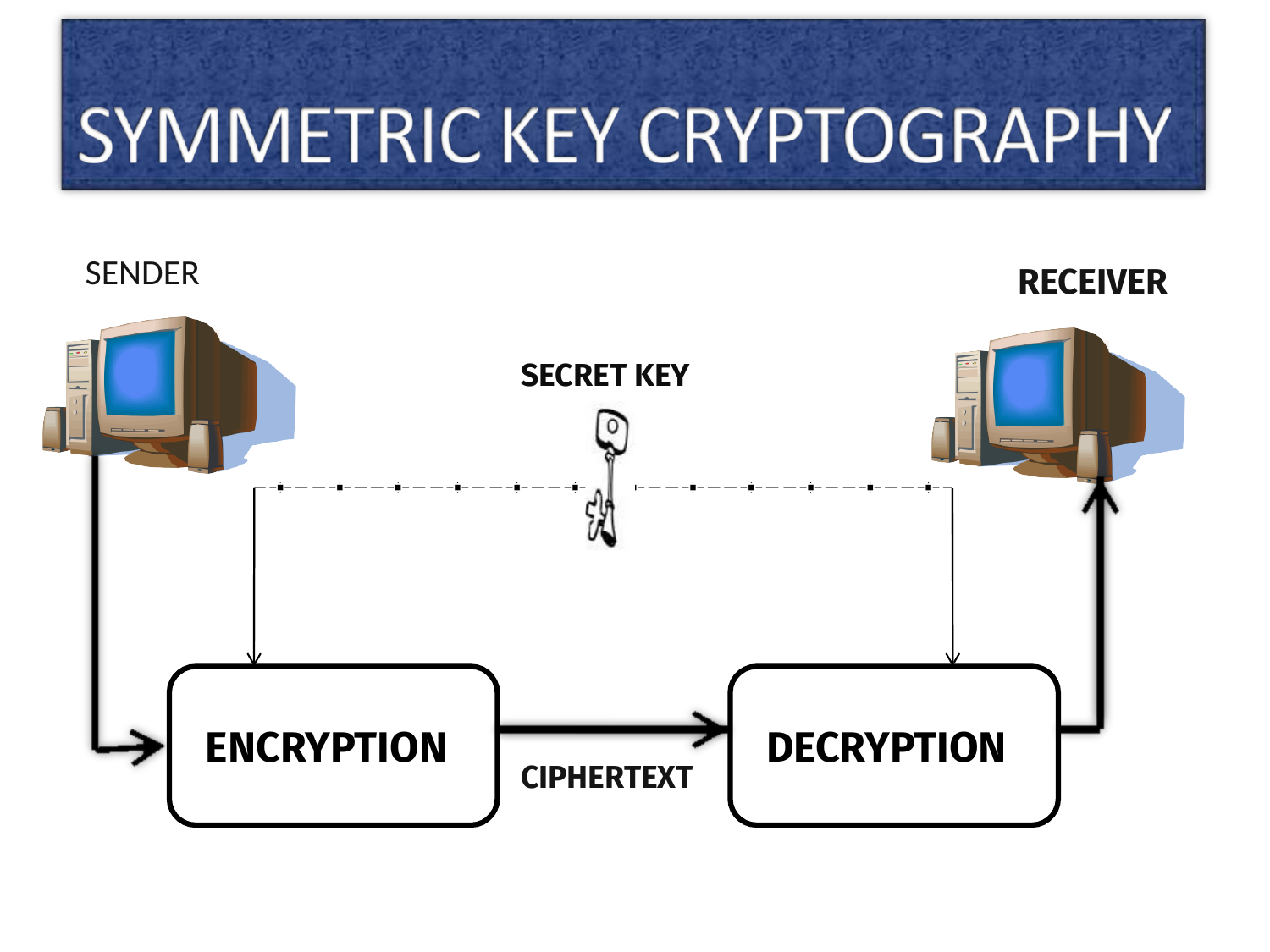

# SENDER
RECEIVER

SECRET KEY

ENCRYPTION
DECRYPTION

CIPHERTEXT